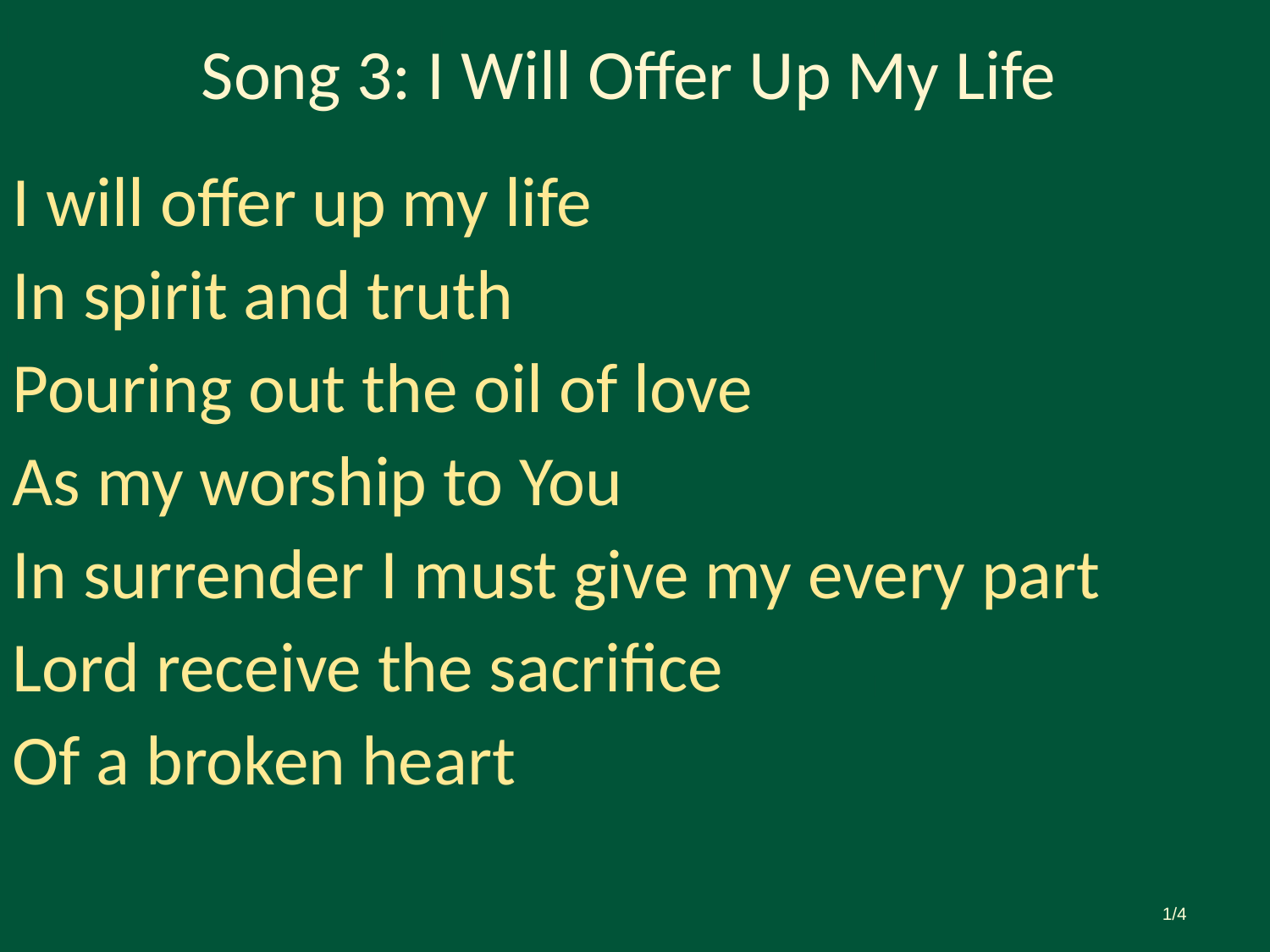

# Song 3: I Will Offer Up My Life
I will offer up my life
In spirit and truth
Pouring out the oil of love
As my worship to You
In surrender I must give my every part
Lord receive the sacrifice
Of a broken heart
1/4